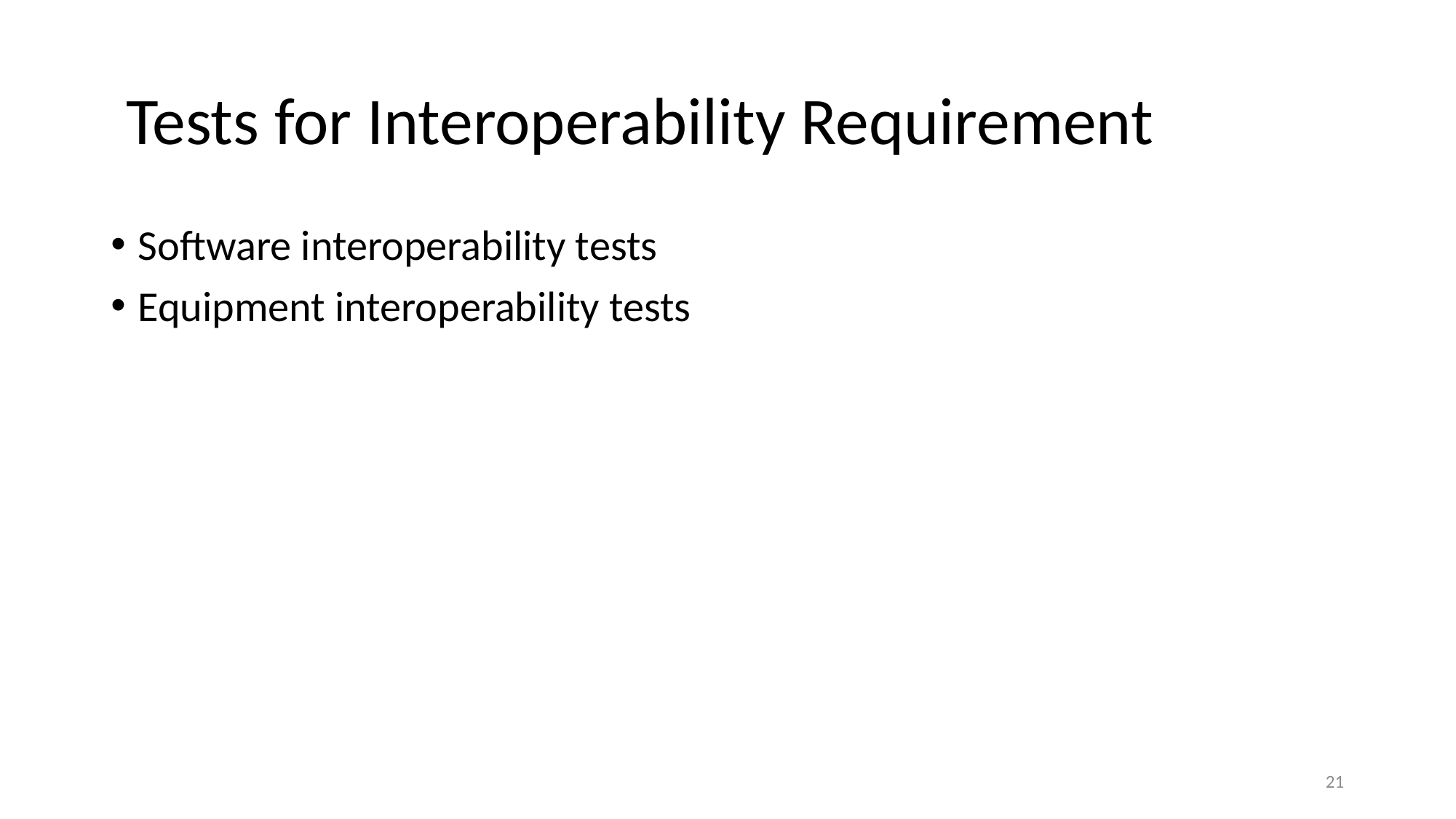

# Tests for Interoperability Requirement
Software interoperability tests
Equipment interoperability tests
21